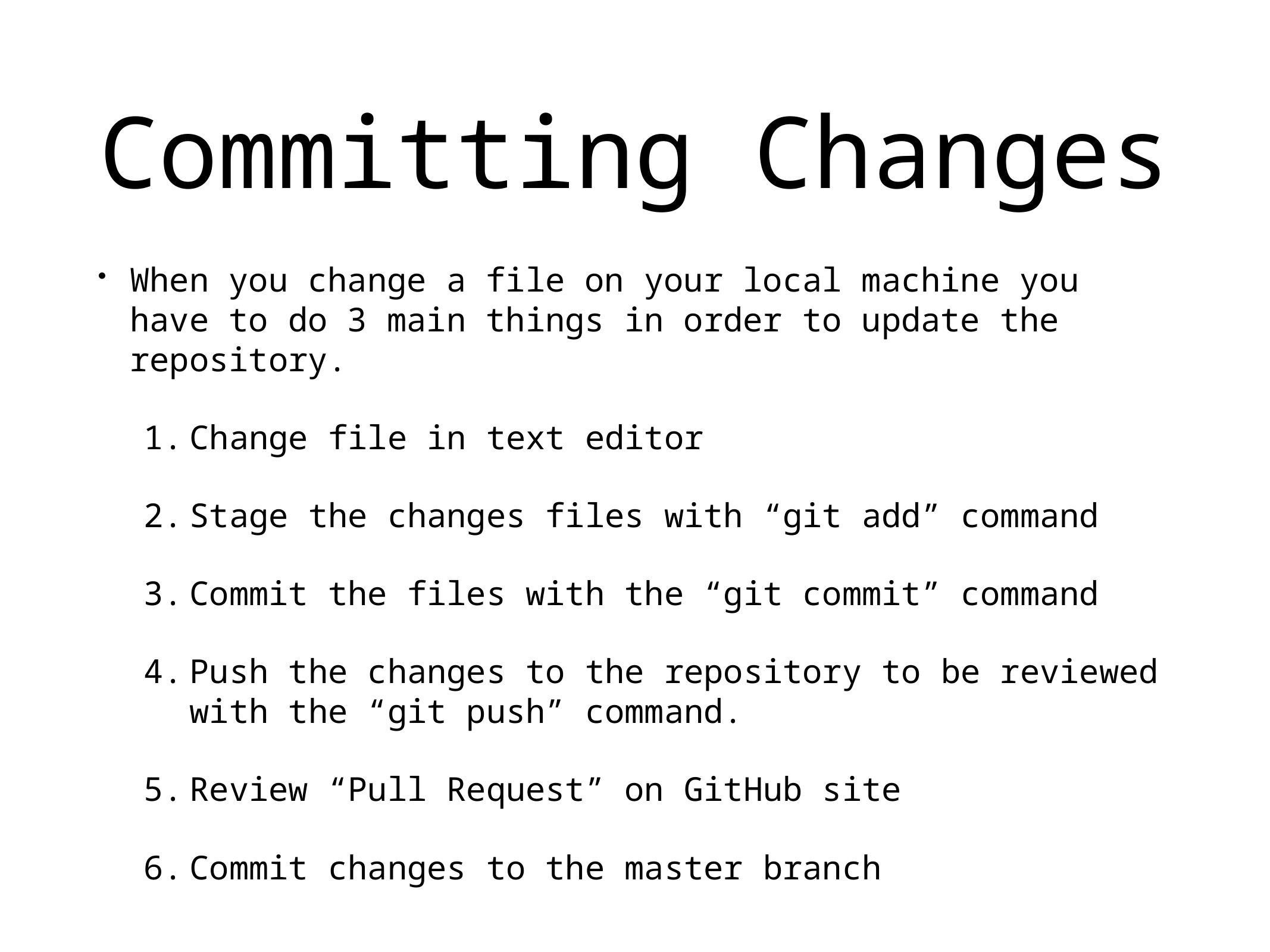

# Committing Changes
When you change a file on your local machine you have to do 3 main things in order to update the repository.
Change file in text editor
Stage the changes files with “git add” command
Commit the files with the “git commit” command
Push the changes to the repository to be reviewed with the “git push” command.
Review “Pull Request” on GitHub site
Commit changes to the master branch